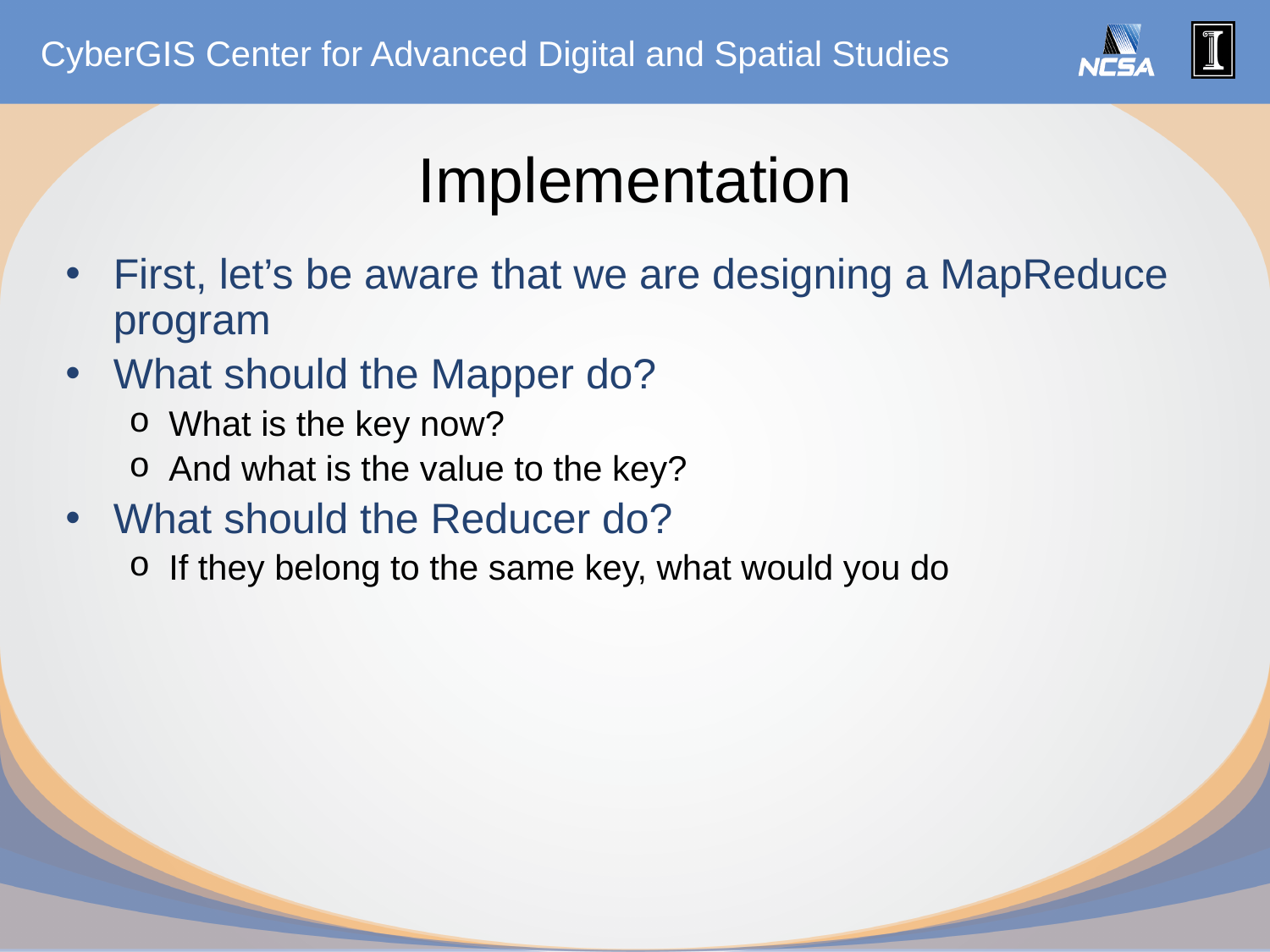

# Implementation
First, let’s be aware that we are designing a MapReduce program
What should the Mapper do?
What is the key now?
And what is the value to the key?
What should the Reducer do?
If they belong to the same key, what would you do